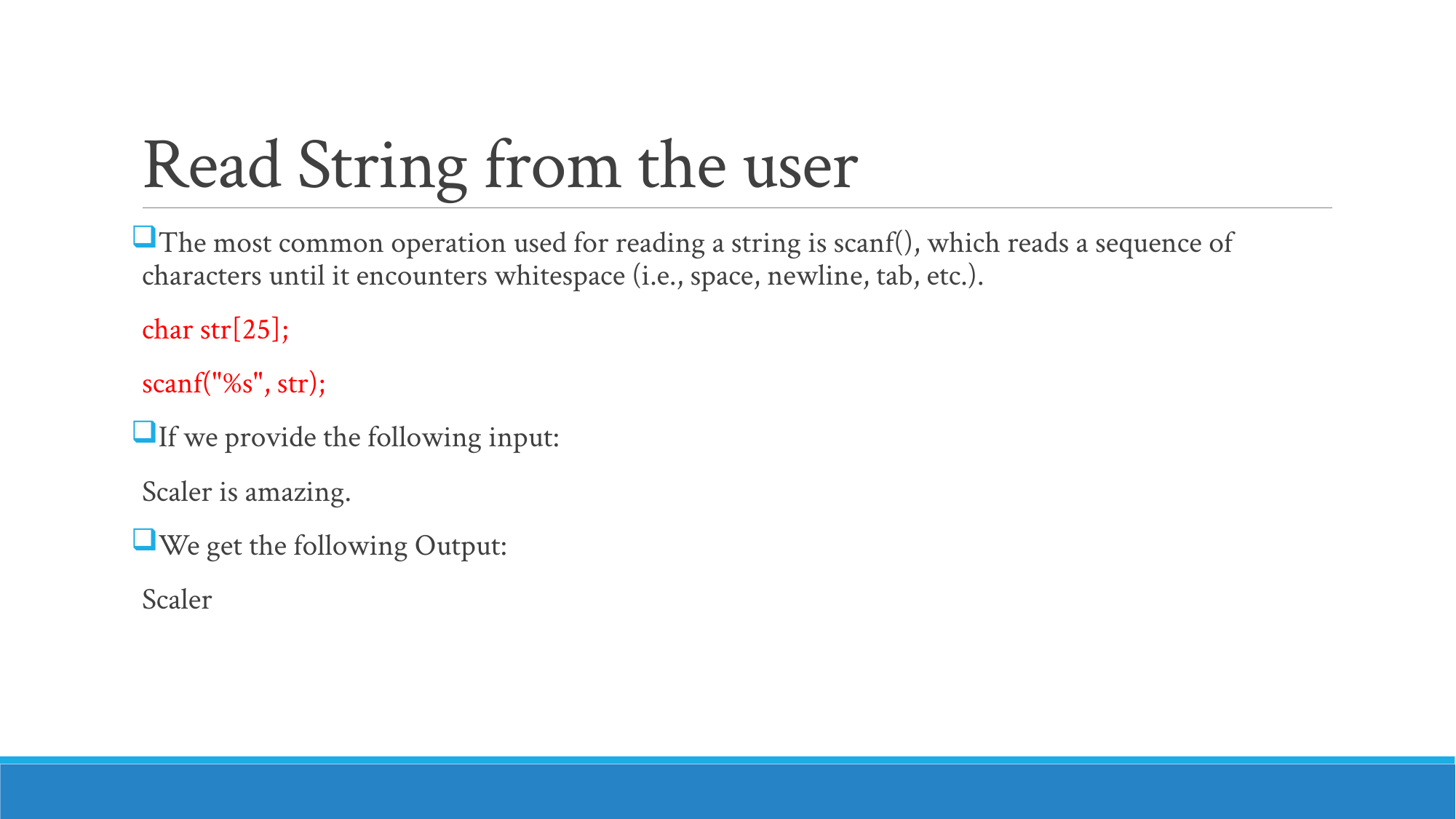

# Read String from the user
The most common operation used for reading a string is scanf(), which reads a sequence of characters until it encounters whitespace (i.e., space, newline, tab, etc.).
char str[25];
scanf("%s", str);
If we provide the following input:
Scaler is amazing.
We get the following Output:
Scaler